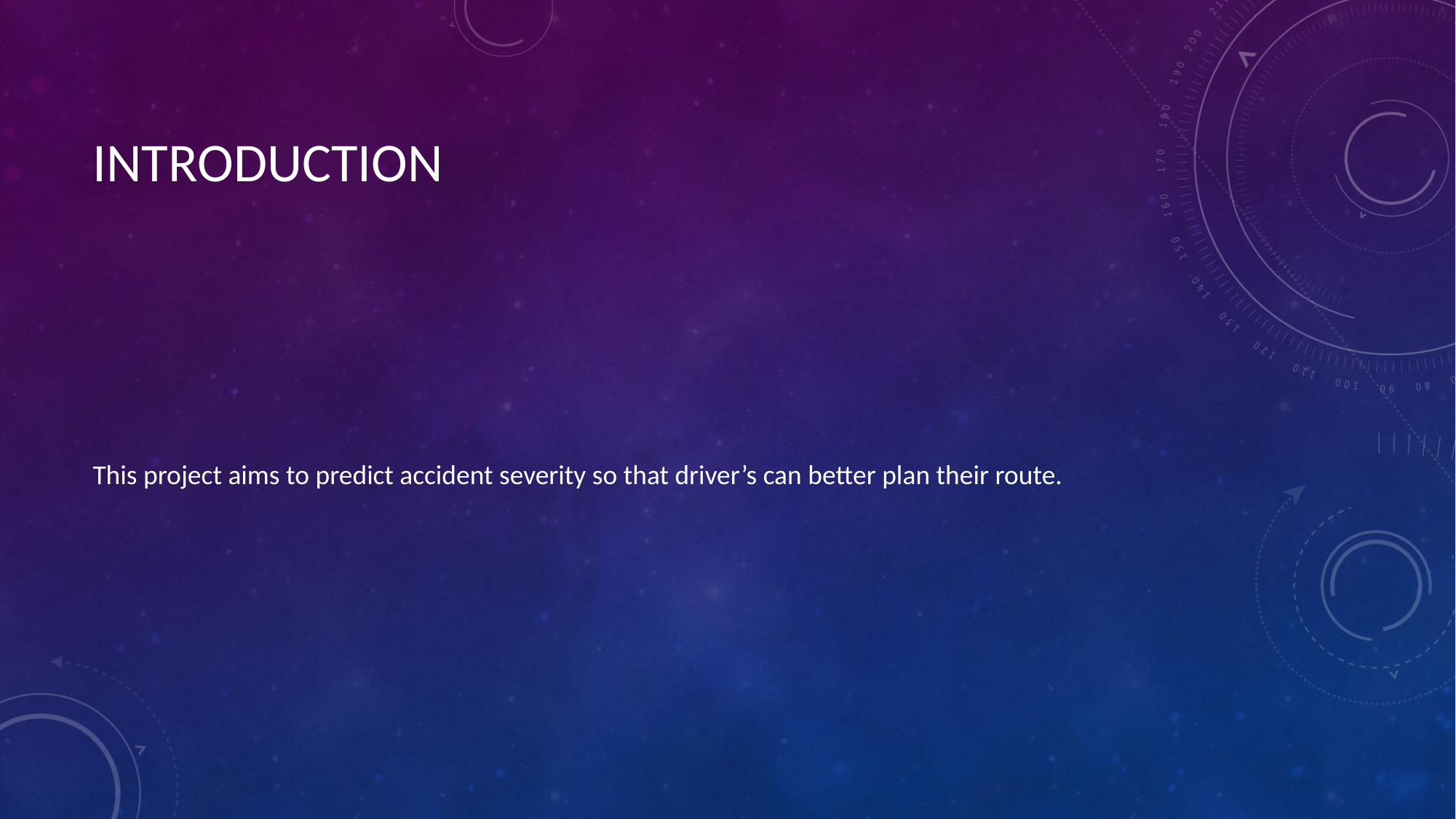

# Introduction
This project aims to predict accident severity so that driver’s can better plan their route.